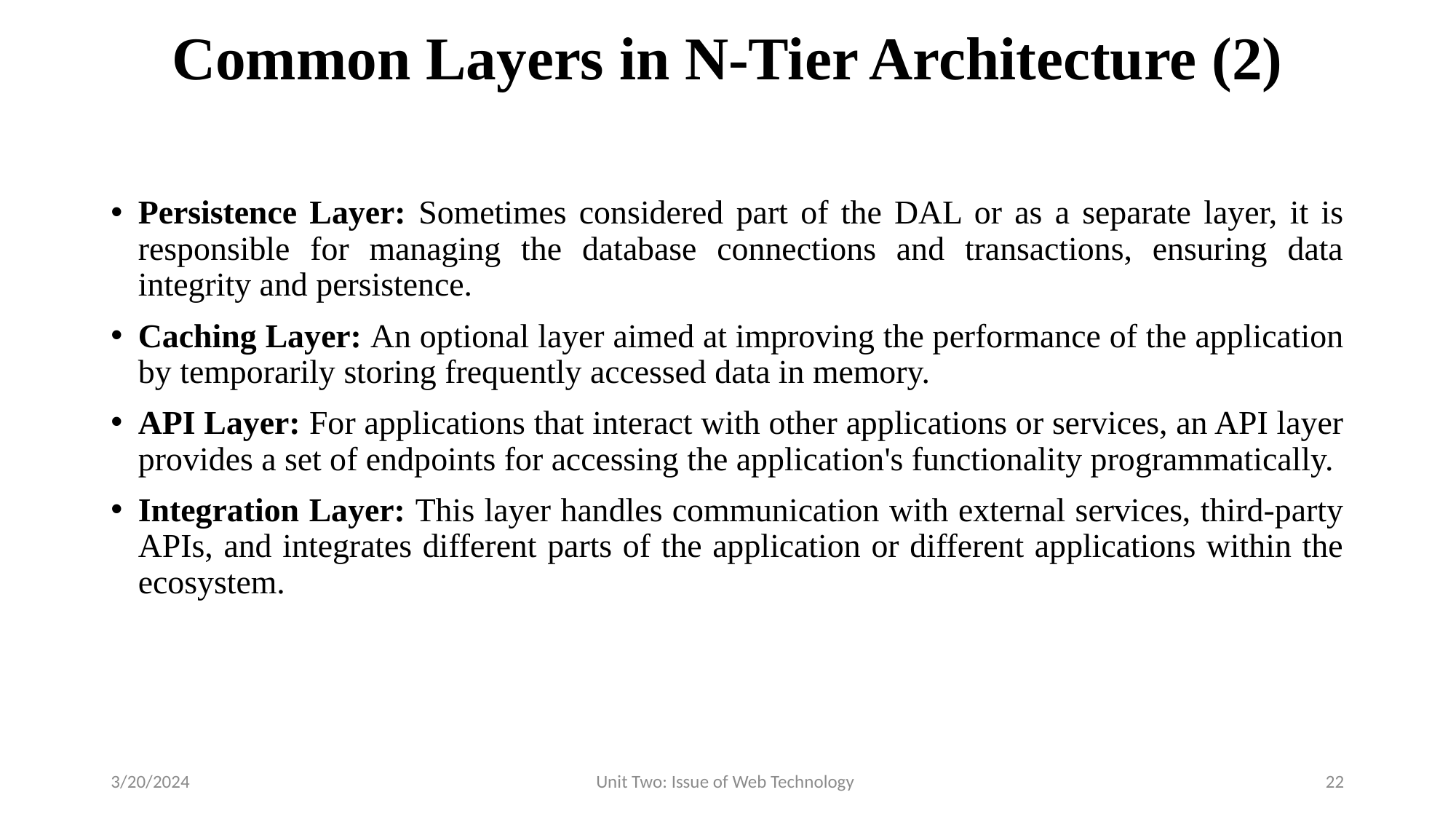

# Common Layers in N-Tier Architecture (2)
Persistence Layer: Sometimes considered part of the DAL or as a separate layer, it is responsible for managing the database connections and transactions, ensuring data integrity and persistence.
Caching Layer: An optional layer aimed at improving the performance of the application by temporarily storing frequently accessed data in memory.
API Layer: For applications that interact with other applications or services, an API layer provides a set of endpoints for accessing the application's functionality programmatically.
Integration Layer: This layer handles communication with external services, third-party APIs, and integrates different parts of the application or different applications within the ecosystem.
3/20/2024
Unit Two: Issue of Web Technology
22